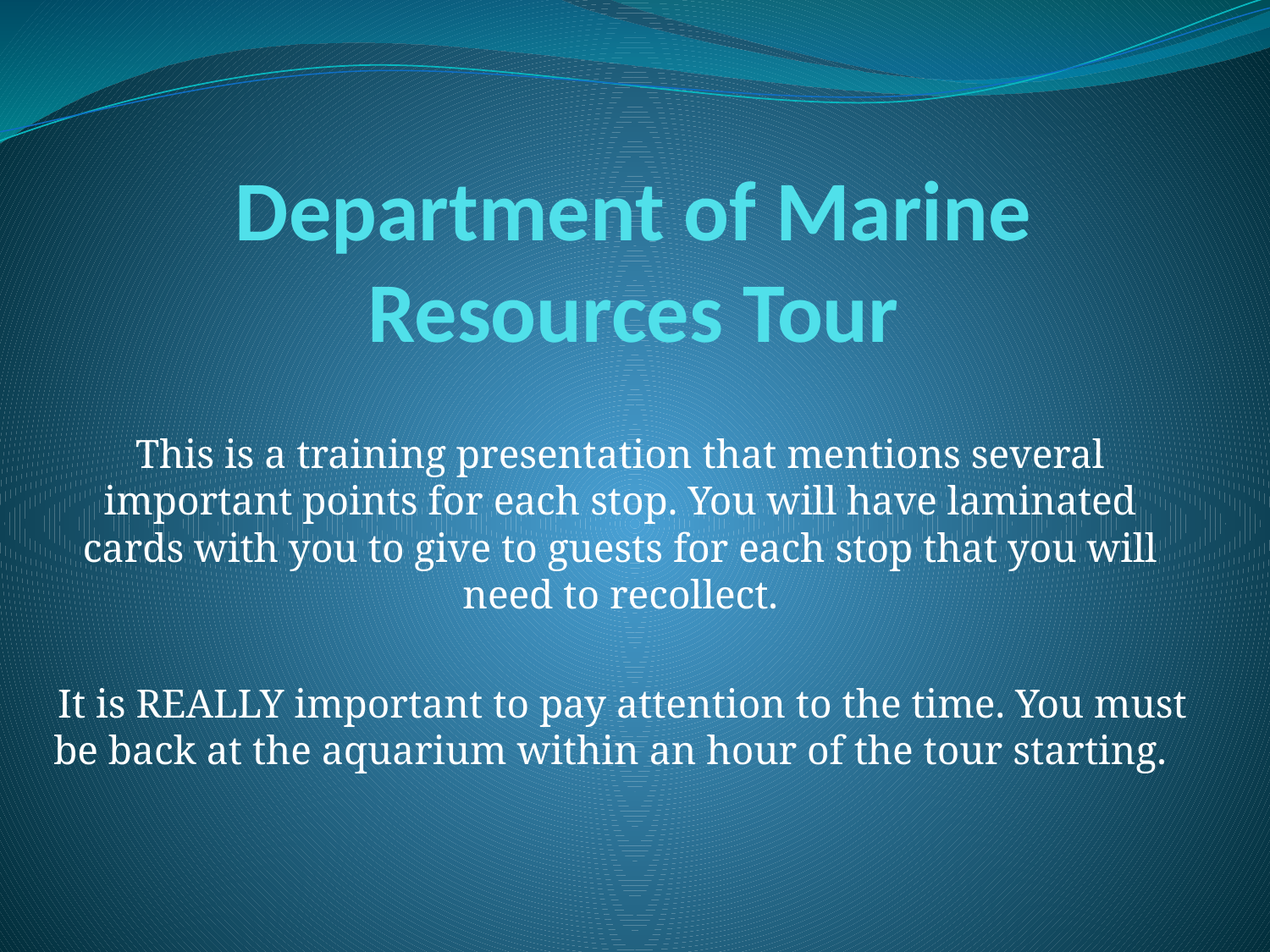

# Department of Marine Resources Tour
This is a training presentation that mentions several important points for each stop. You will have laminated cards with you to give to guests for each stop that you will need to recollect.

It is REALLY important to pay attention to the time. You must be back at the aquarium within an hour of the tour starting.